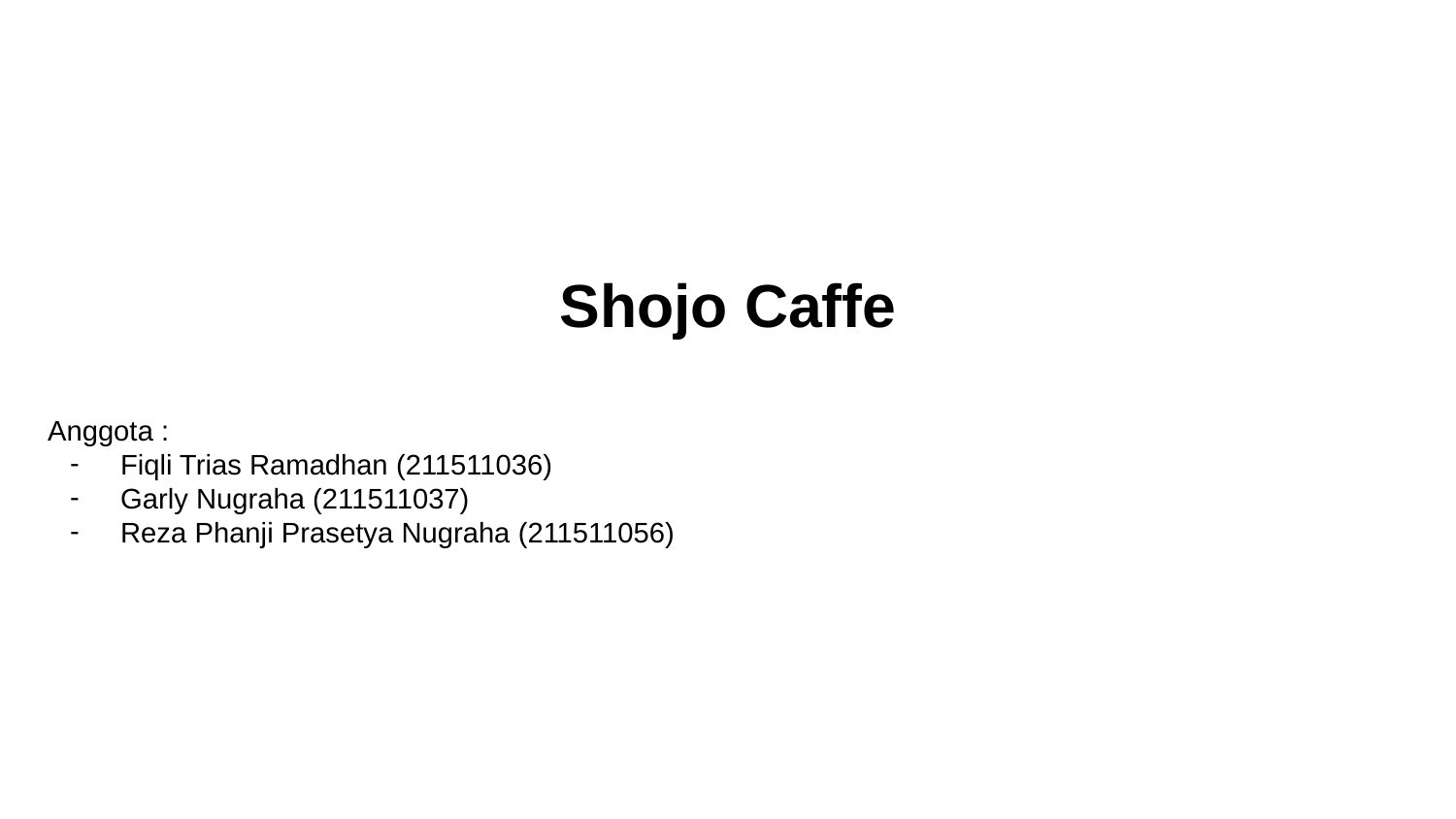

Shojo Caffe

Anggota :
Fiqli Trias Ramadhan (211511036)
Garly Nugraha (211511037)
Reza Phanji Prasetya Nugraha (211511056)